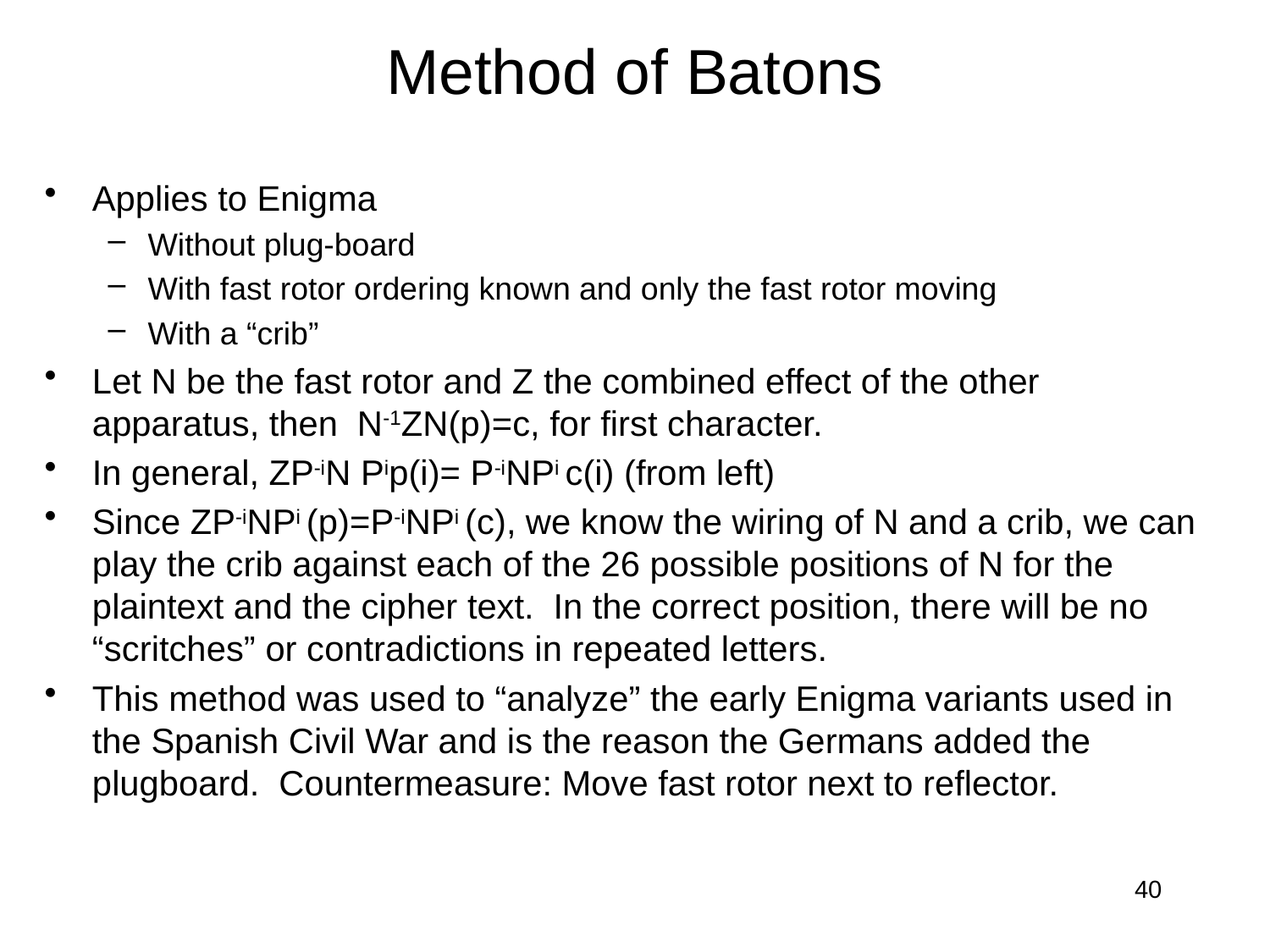

# Method of Batons
Applies to Enigma
Without plug-board
With fast rotor ordering known and only the fast rotor moving
With a “crib”
Let N be the fast rotor and Z the combined effect of the other apparatus, then  N-1ZN(p)=c, for first character.
In general, ZP-iN Pip(i)= P-iNPi c(i) (from left)
Since ZP-iNPi (p)=P-iNPi (c), we know the wiring of N and a crib, we can play the crib against each of the 26 possible positions of N for the plaintext and the cipher text.  In the correct position, there will be no “scritches” or contradictions in repeated letters.
This method was used to “analyze” the early Enigma variants used in the Spanish Civil War and is the reason the Germans added the plugboard.  Countermeasure: Move fast rotor next to reflector.
40